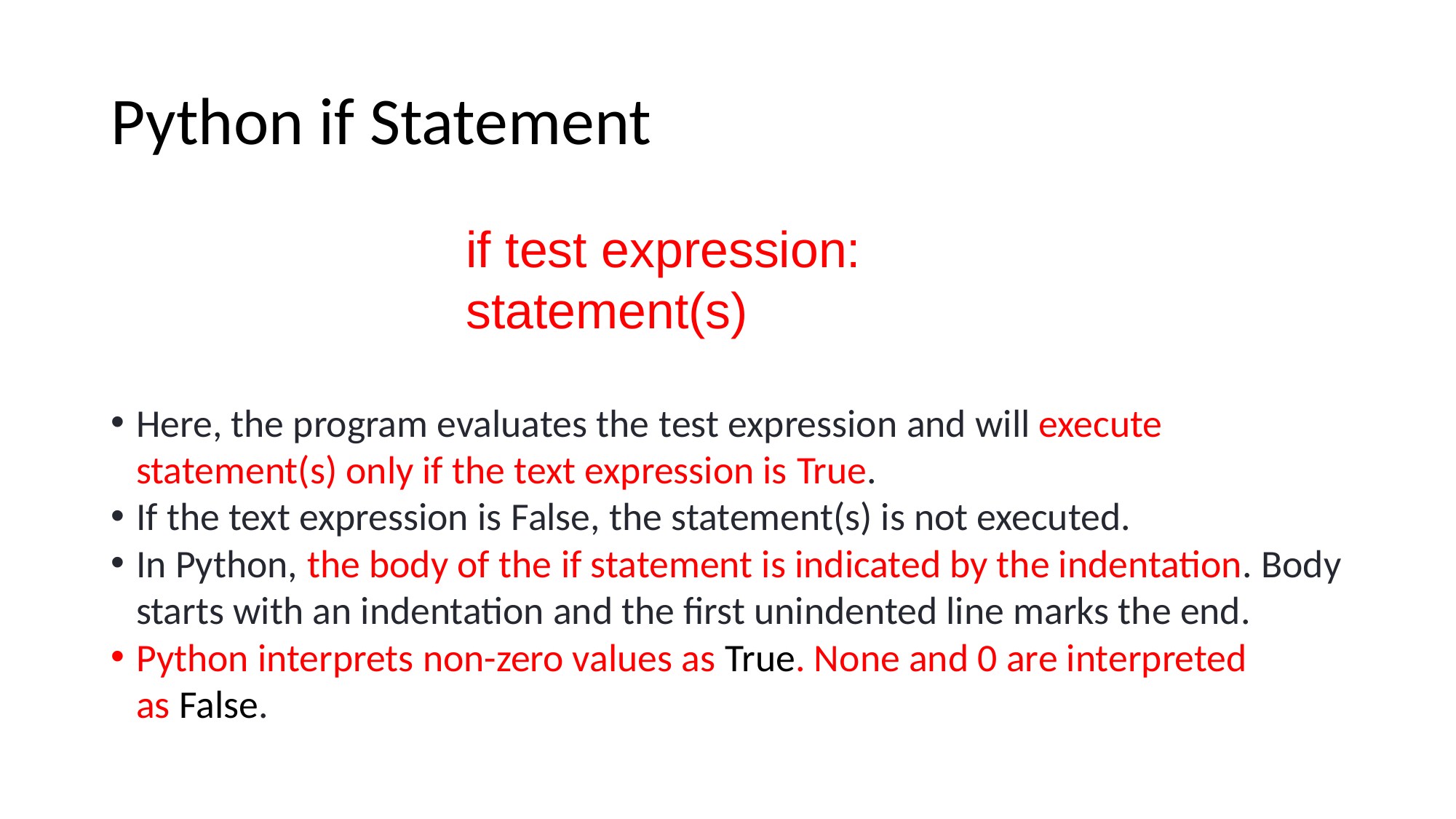

# Python if Statement
if test expression:
	statement(s)

Here, the program evaluates the test expression and will execute statement(s) only if the text expression is True.
If the text expression is False, the statement(s) is not executed.
In Python, the body of the if statement is indicated by the indentation. Body starts with an indentation and the first unindented line marks the end.
Python interprets non-zero values as True. None and 0 are interpreted as False.